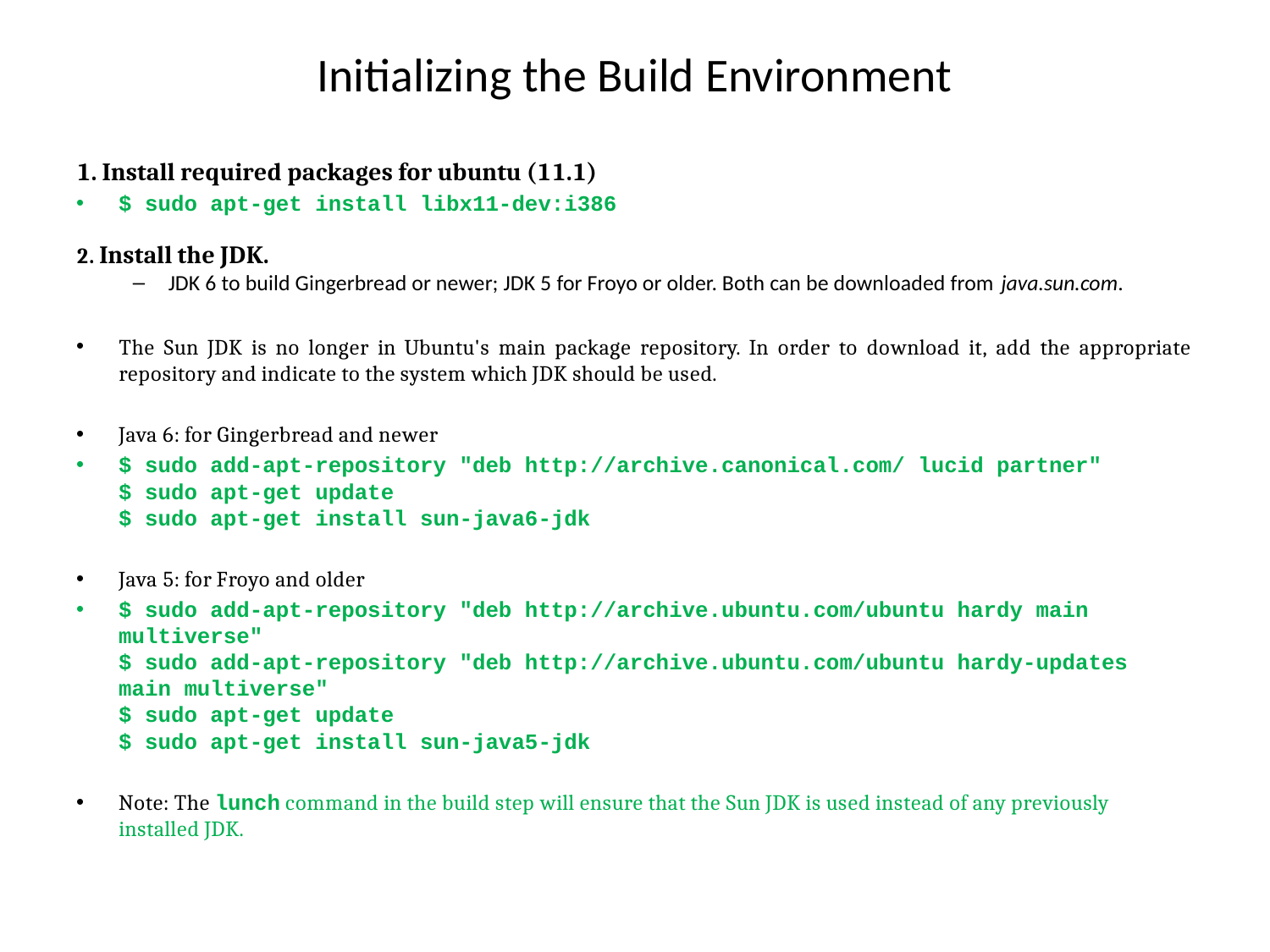

# Initializing the Build Environment

1. Install required packages for ubuntu (11.1)
$ sudo apt-get install libx11-dev:i386

2. Install the JDK.
JDK 6 to build Gingerbread or newer; JDK 5 for Froyo or older. Both can be downloaded from java.sun.com.

The Sun JDK is no longer in Ubuntu's main package repository. In order to download it, add the appropriate repository and indicate to the system which JDK should be used.

Java 6: for Gingerbread and newer
$ sudo add-apt-repository "deb http://archive.canonical.com/ lucid partner"
$ sudo apt-get update
$ sudo apt-get install sun-java6-jdk

Java 5: for Froyo and older
$ sudo add-apt-repository "deb http://archive.ubuntu.com/ubuntu hardy main multiverse"
$ sudo add-apt-repository "deb http://archive.ubuntu.com/ubuntu hardy-updates main multiverse"
$ sudo apt-get update
$ sudo apt-get install sun-java5-jdk

Note: The lunch command in the build step will ensure that the Sun JDK is used instead of any previously installed JDK.